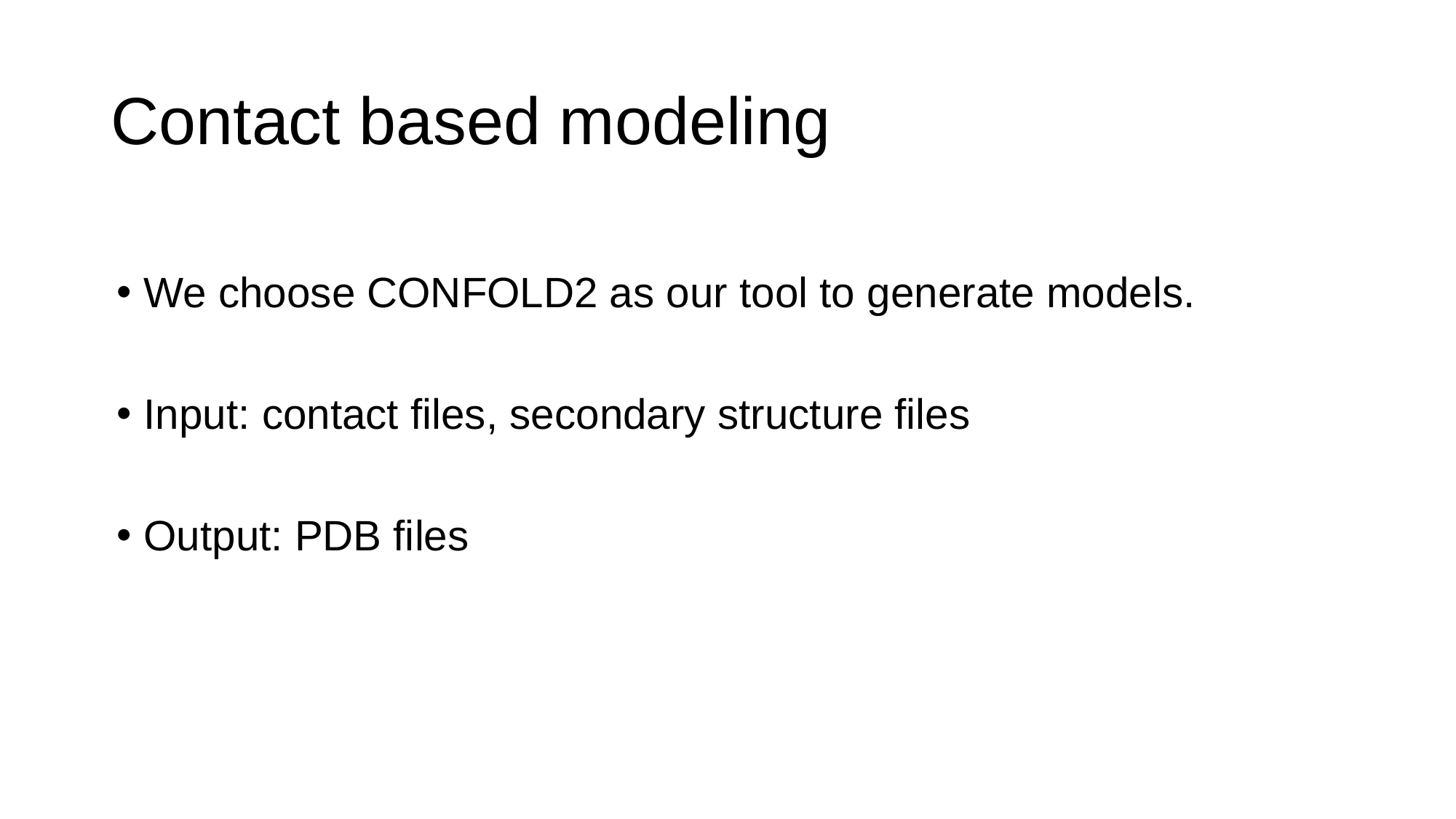

# Contact based modeling
We choose CONFOLD2 as our tool to generate models.

Input: contact files, secondary structure files

Output: PDB files